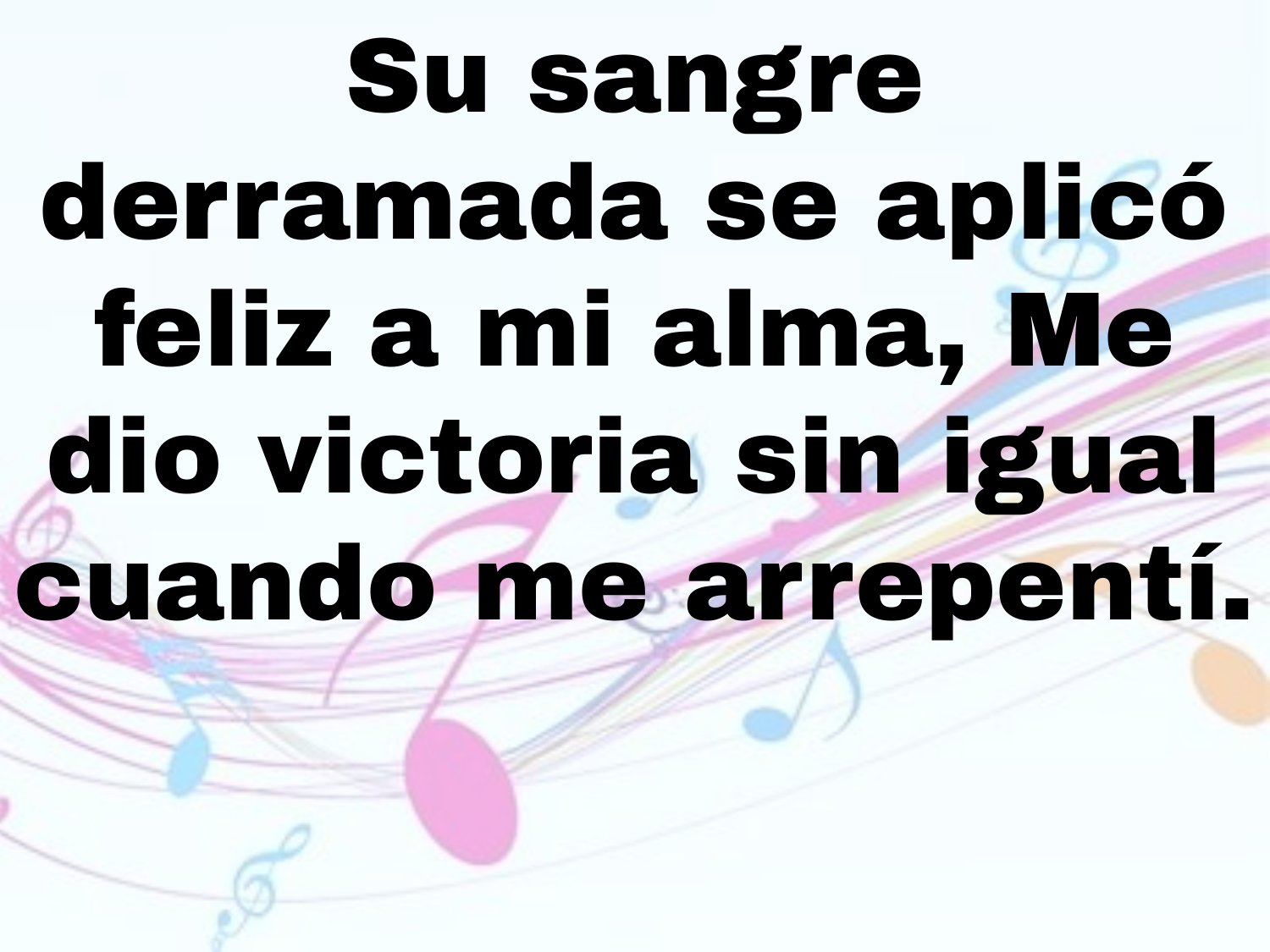

Su sangre derramada se aplicó feliz a mi alma, Me dio victoria sin igual cuando me arrepentí.